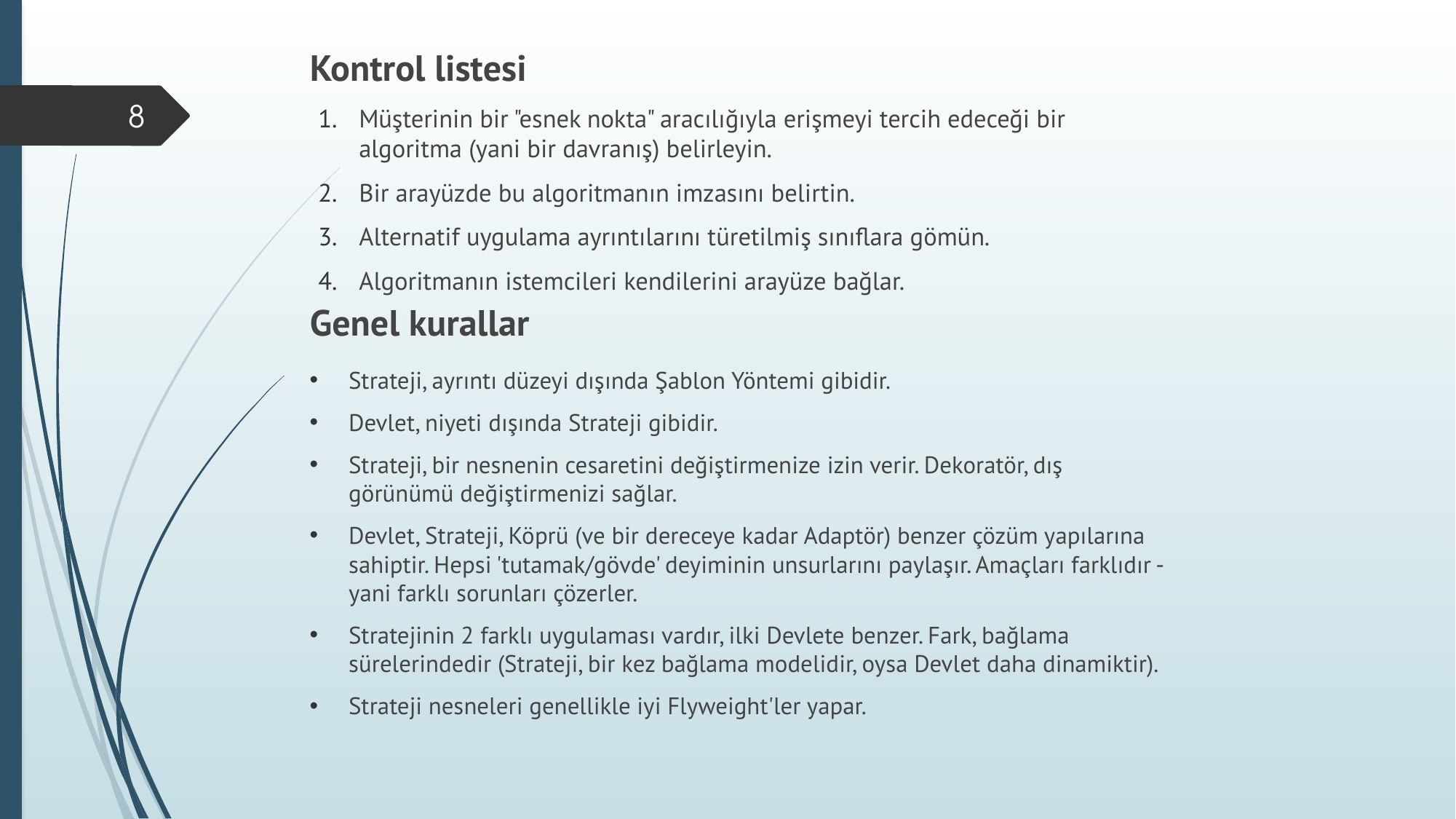

# Kontrol listesi
8
Müşterinin bir "esnek nokta" aracılığıyla erişmeyi tercih edeceği bir algoritma (yani bir davranış) belirleyin.
Bir arayüzde bu algoritmanın imzasını belirtin.
Alternatif uygulama ayrıntılarını türetilmiş sınıflara gömün.
Algoritmanın istemcileri kendilerini arayüze bağlar.
Genel kurallar
Strateji, ayrıntı düzeyi dışında Şablon Yöntemi gibidir.
Devlet, niyeti dışında Strateji gibidir.
Strateji, bir nesnenin cesaretini değiştirmenize izin verir. Dekoratör, dış görünümü değiştirmenizi sağlar.
Devlet, Strateji, Köprü (ve bir dereceye kadar Adaptör) benzer çözüm yapılarına sahiptir. Hepsi 'tutamak/gövde' deyiminin unsurlarını paylaşır. Amaçları farklıdır - yani farklı sorunları çözerler.
Stratejinin 2 farklı uygulaması vardır, ilki Devlete benzer. Fark, bağlama sürelerindedir (Strateji, bir kez bağlama modelidir, oysa Devlet daha dinamiktir).
Strateji nesneleri genellikle iyi Flyweight'ler yapar.